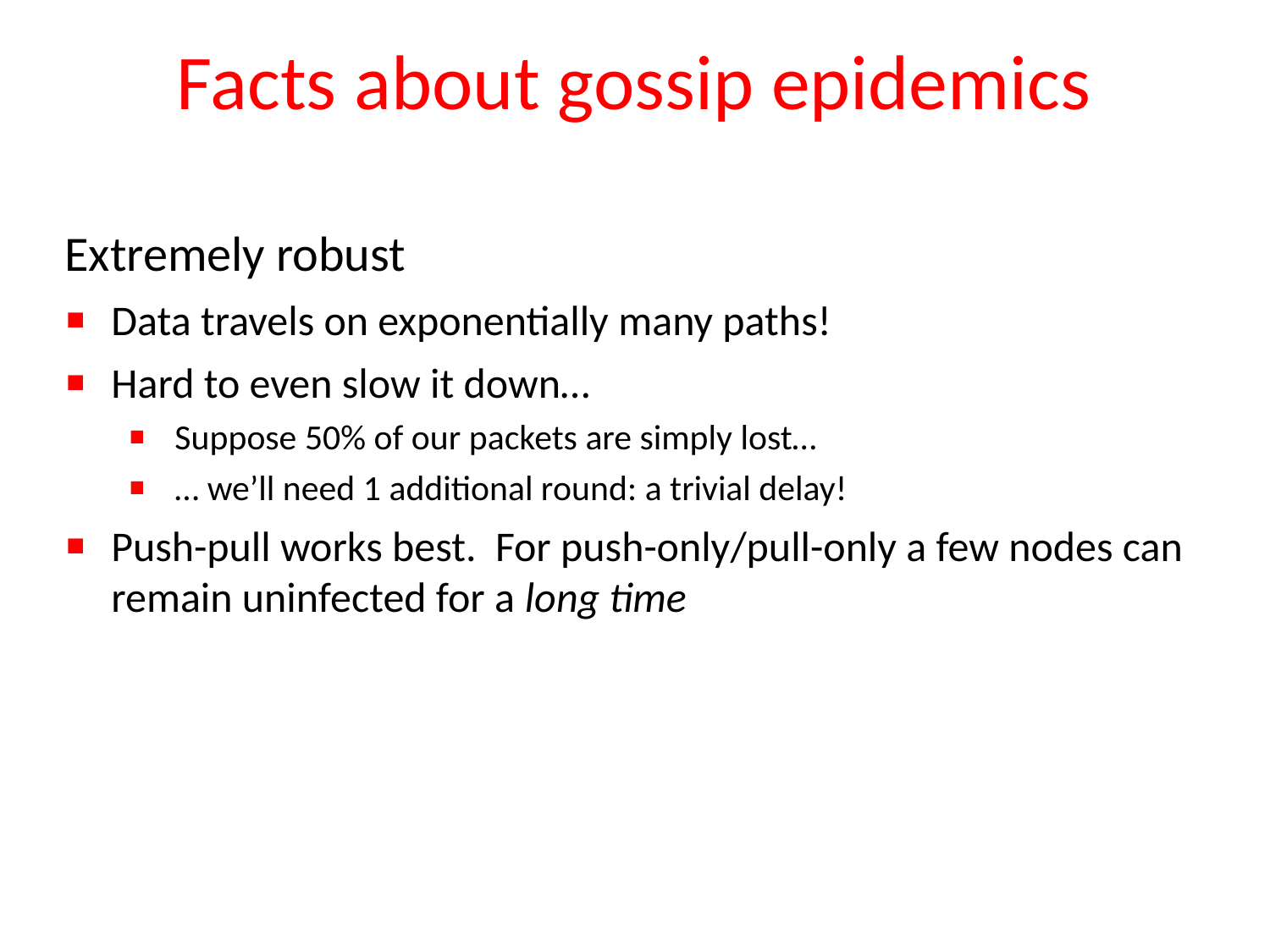

# Facts about gossip epidemics
Extremely robust
Data travels on exponentially many paths!
Hard to even slow it down…
Suppose 50% of our packets are simply lost…
… we’ll need 1 additional round: a trivial delay!
Push-pull works best.  For push-only/pull-only a few nodes can remain uninfected for a long time